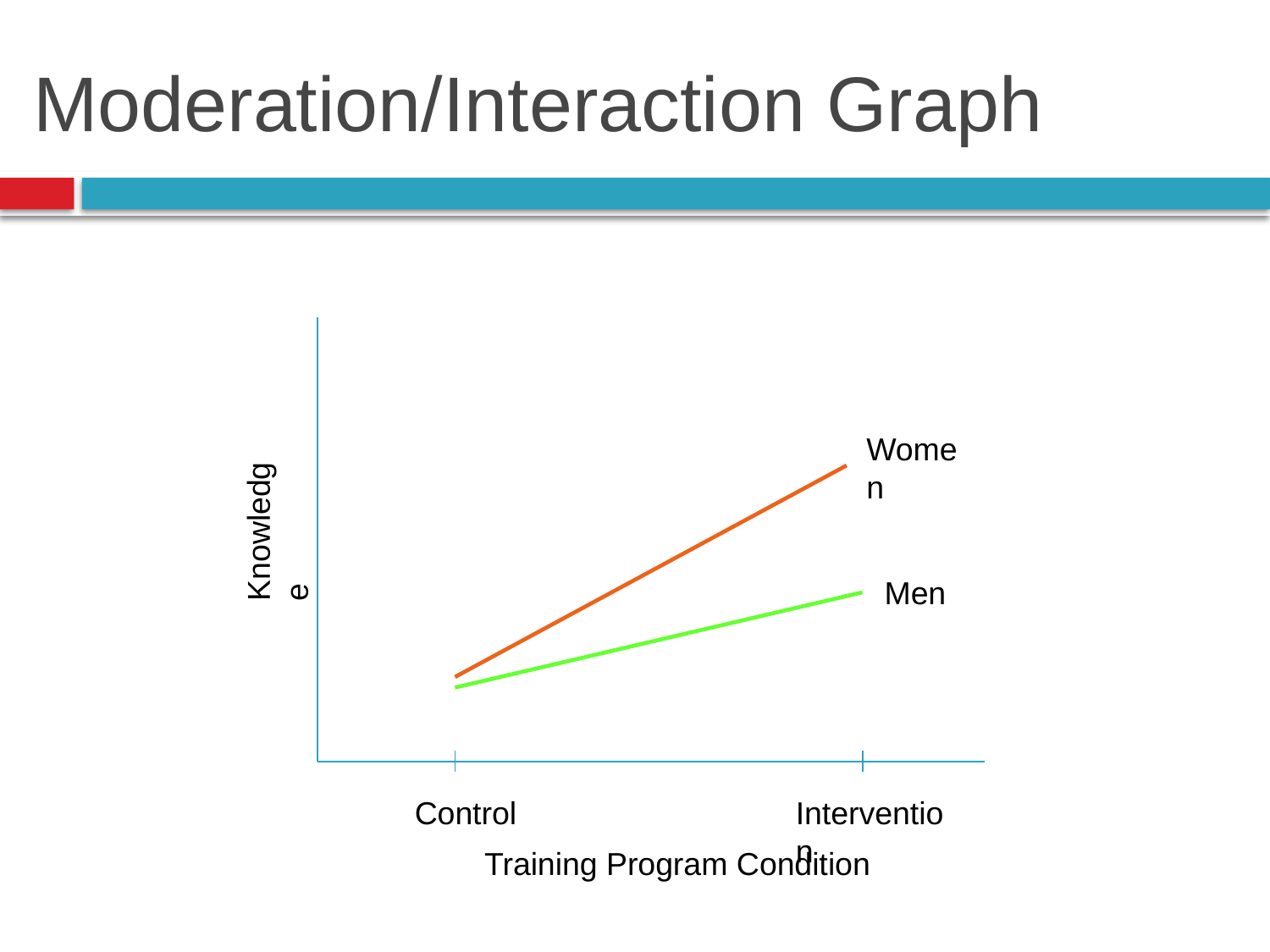

# Moderation/Interaction Graph
Women
Knowledge
Men
Control
Intervention
Training Program Condition